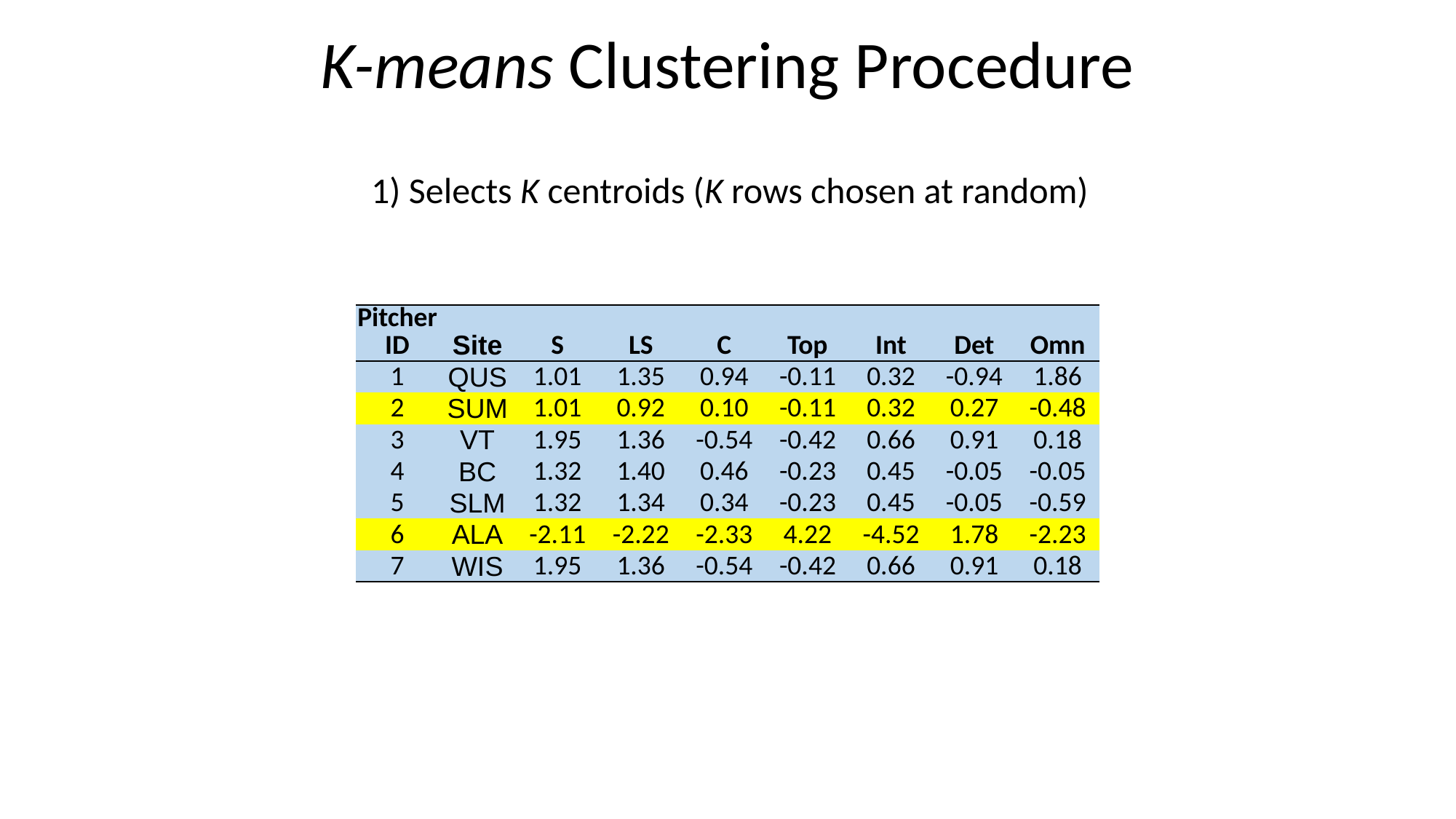

K-means Clustering Procedure
1) Selects K centroids (K rows chosen at random)
| Pitcher ID | Site | S | LS | C | Top | Int | Det | Omn |
| --- | --- | --- | --- | --- | --- | --- | --- | --- |
| 1 | QUS | 1.01 | 1.35 | 0.94 | -0.11 | 0.32 | -0.94 | 1.86 |
| 2 | SUM | 1.01 | 0.92 | 0.10 | -0.11 | 0.32 | 0.27 | -0.48 |
| 3 | VT | 1.95 | 1.36 | -0.54 | -0.42 | 0.66 | 0.91 | 0.18 |
| 4 | BC | 1.32 | 1.40 | 0.46 | -0.23 | 0.45 | -0.05 | -0.05 |
| 5 | SLM | 1.32 | 1.34 | 0.34 | -0.23 | 0.45 | -0.05 | -0.59 |
| 6 | ALA | -2.11 | -2.22 | -2.33 | 4.22 | -4.52 | 1.78 | -2.23 |
| 7 | WIS | 1.95 | 1.36 | -0.54 | -0.42 | 0.66 | 0.91 | 0.18 |